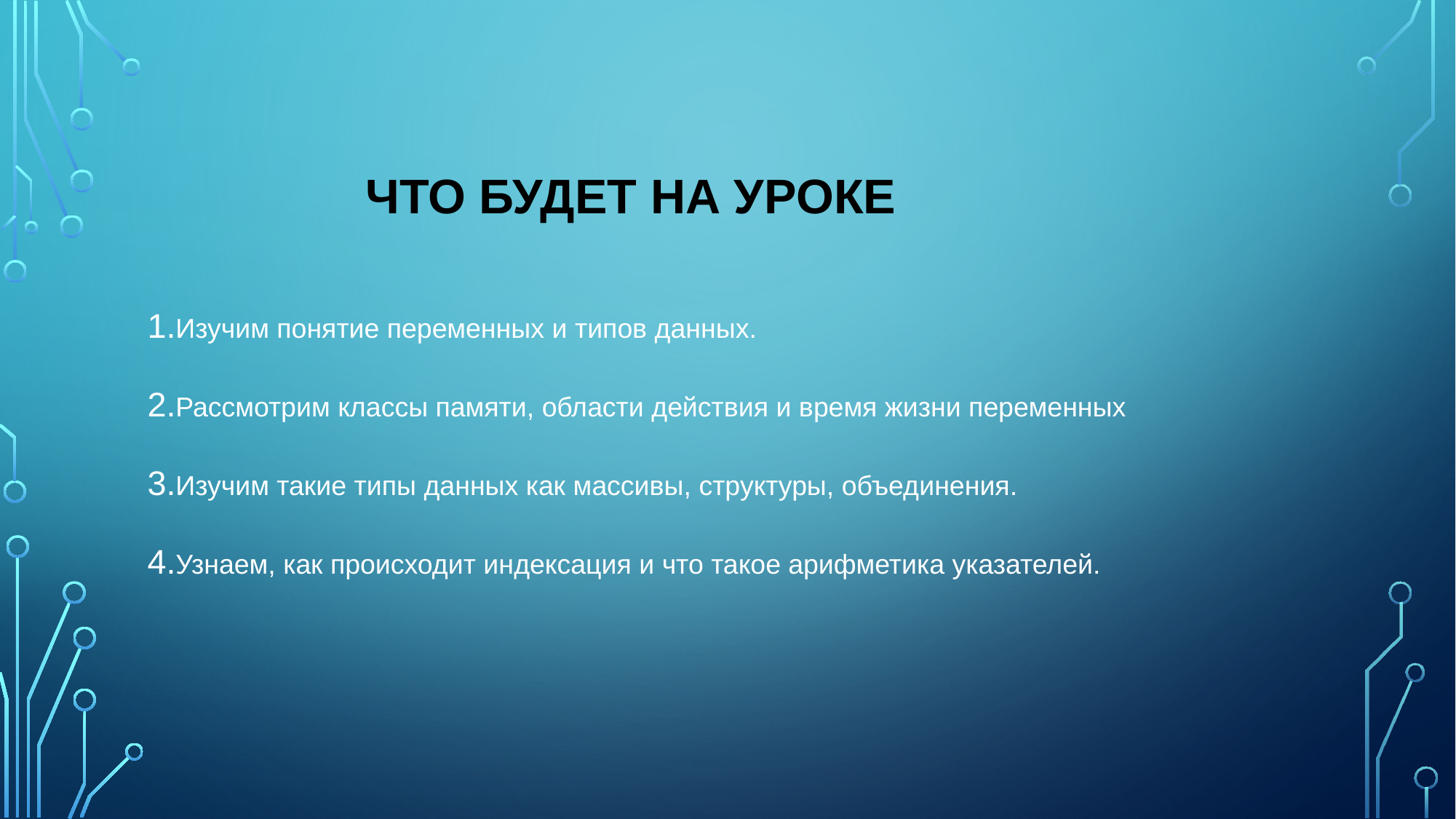

# Что будет на уроке
Изучим понятие переменных и типов данных.
Рассмотрим классы памяти, области действия и время жизни переменных
Изучим такие типы данных как массивы, структуры, объединения.
Узнаем, как происходит индексация и что такое арифметика указателей.